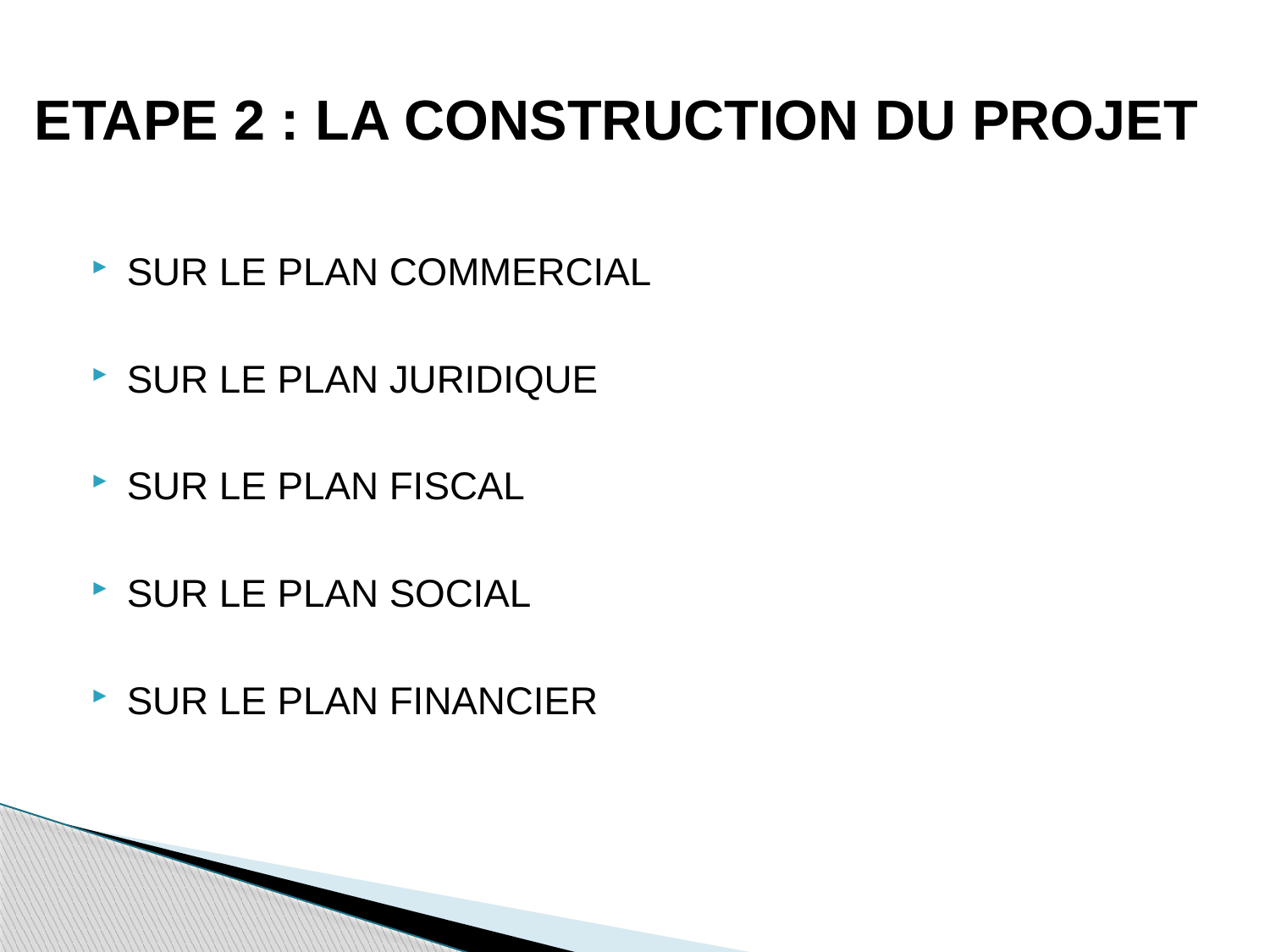

# ETAPE 2 : LA CONSTRUCTION DU PROJET
SUR LE PLAN COMMERCIAL

SUR LE PLAN JURIDIQUE

SUR LE PLAN FISCAL

SUR LE PLAN SOCIAL

SUR LE PLAN FINANCIER